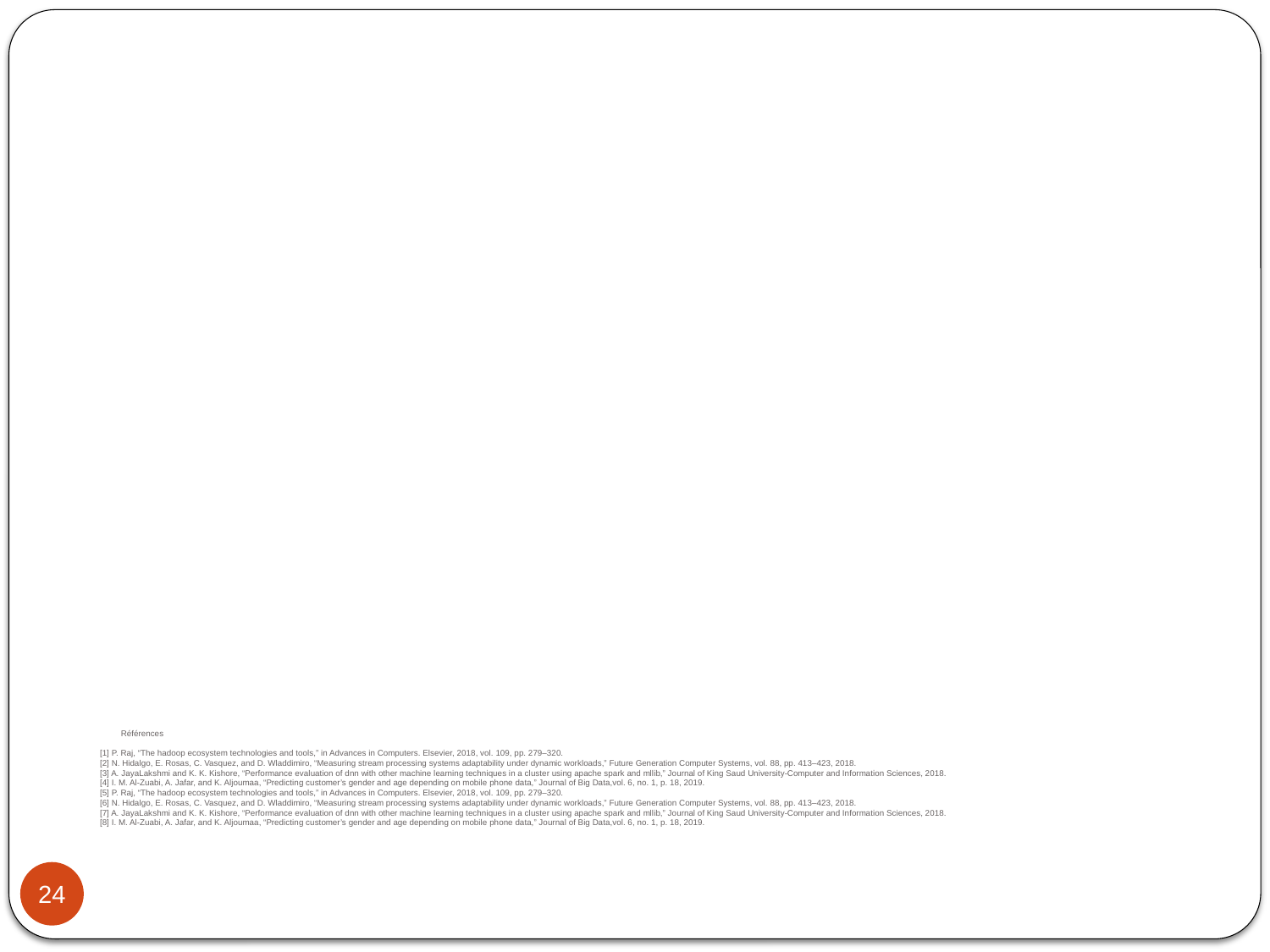

# Références [1] P. Raj, “The hadoop ecosystem technologies and tools,” in Advances in Computers. Elsevier, 2018, vol. 109, pp. 279–320. [2] N. Hidalgo, E. Rosas, C. Vasquez, and D. Wladdimiro, “Measuring stream processing systems adaptability under dynamic workloads,” Future Generation Computer Systems, vol. 88, pp. 413–423, 2018. [3] A. JayaLakshmi and K. K. Kishore, “Performance evaluation of dnn with other machine learning techniques in a cluster using apache spark and mllib,” Journal of King Saud University-Computer and Information Sciences, 2018. [4] I. M. Al-Zuabi, A. Jafar, and K. Aljoumaa, “Predicting customer’s gender and age depending on mobile phone data,” Journal of Big Data,vol. 6, no. 1, p. 18, 2019. [5] P. Raj, “The hadoop ecosystem technologies and tools,” in Advances in Computers. Elsevier, 2018, vol. 109, pp. 279–320. [6] N. Hidalgo, E. Rosas, C. Vasquez, and D. Wladdimiro, “Measuring stream processing systems adaptability under dynamic workloads,” Future Generation Computer Systems, vol. 88, pp. 413–423, 2018. [7] A. JayaLakshmi and K. K. Kishore, “Performance evaluation of dnn with other machine learning techniques in a cluster using apache spark and mllib,” Journal of King Saud University-Computer and Information Sciences, 2018. [8] I. M. Al-Zuabi, A. Jafar, and K. Aljoumaa, “Predicting customer’s gender and age depending on mobile phone data,” Journal of Big Data,vol. 6, no. 1, p. 18, 2019.
24